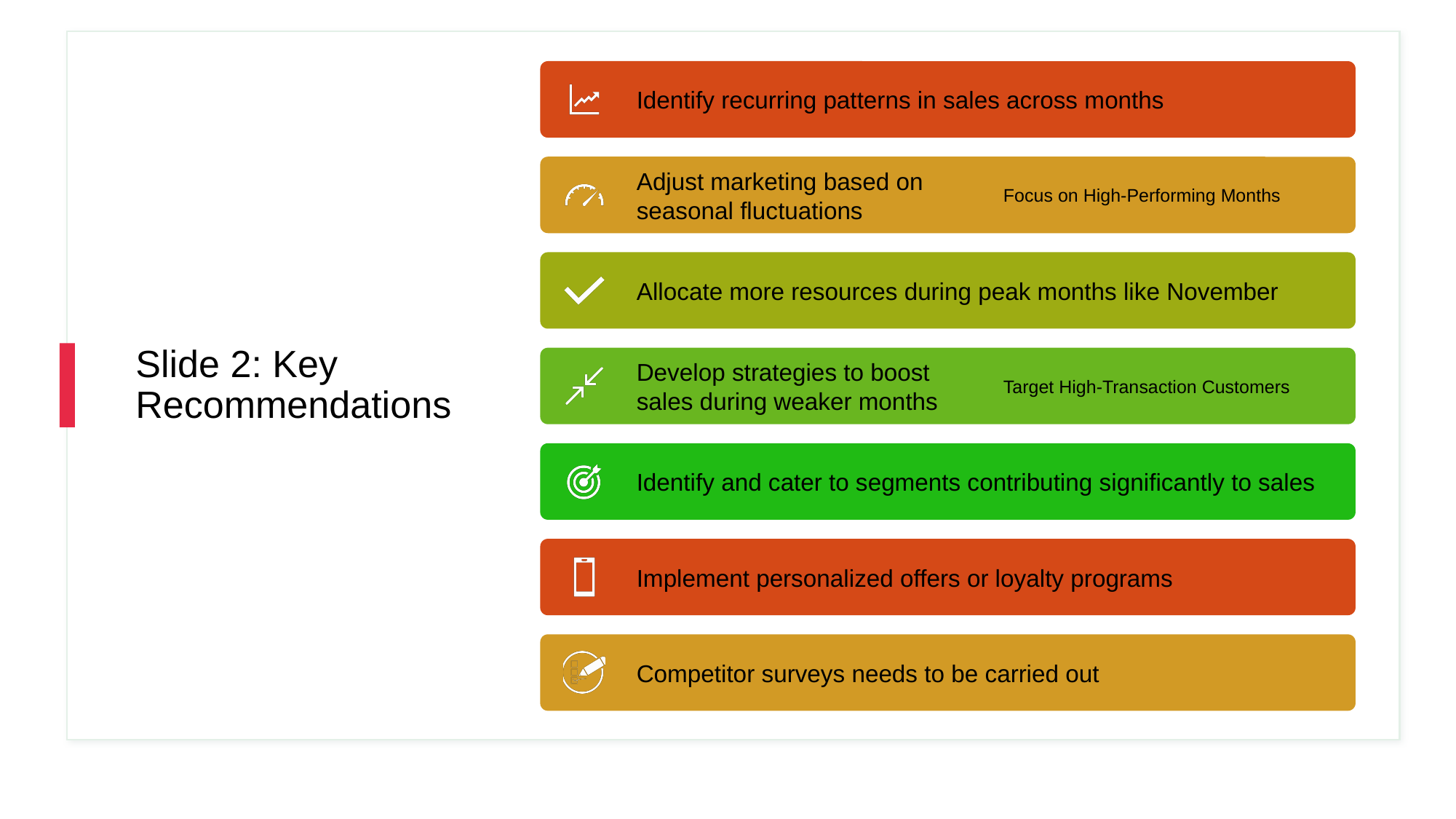

# Slide 2: Key Recommendations
Identify recurring patterns in sales across months
Adjust marketing based on seasonal fluctuations
Focus on High-Performing Months
Allocate more resources during peak months like November
Develop strategies to boost sales during weaker months
Target High-Transaction Customers
Identify and cater to segments contributing significantly to sales
Implement personalized offers or loyalty programs
Competitor surveys needs to be carried out